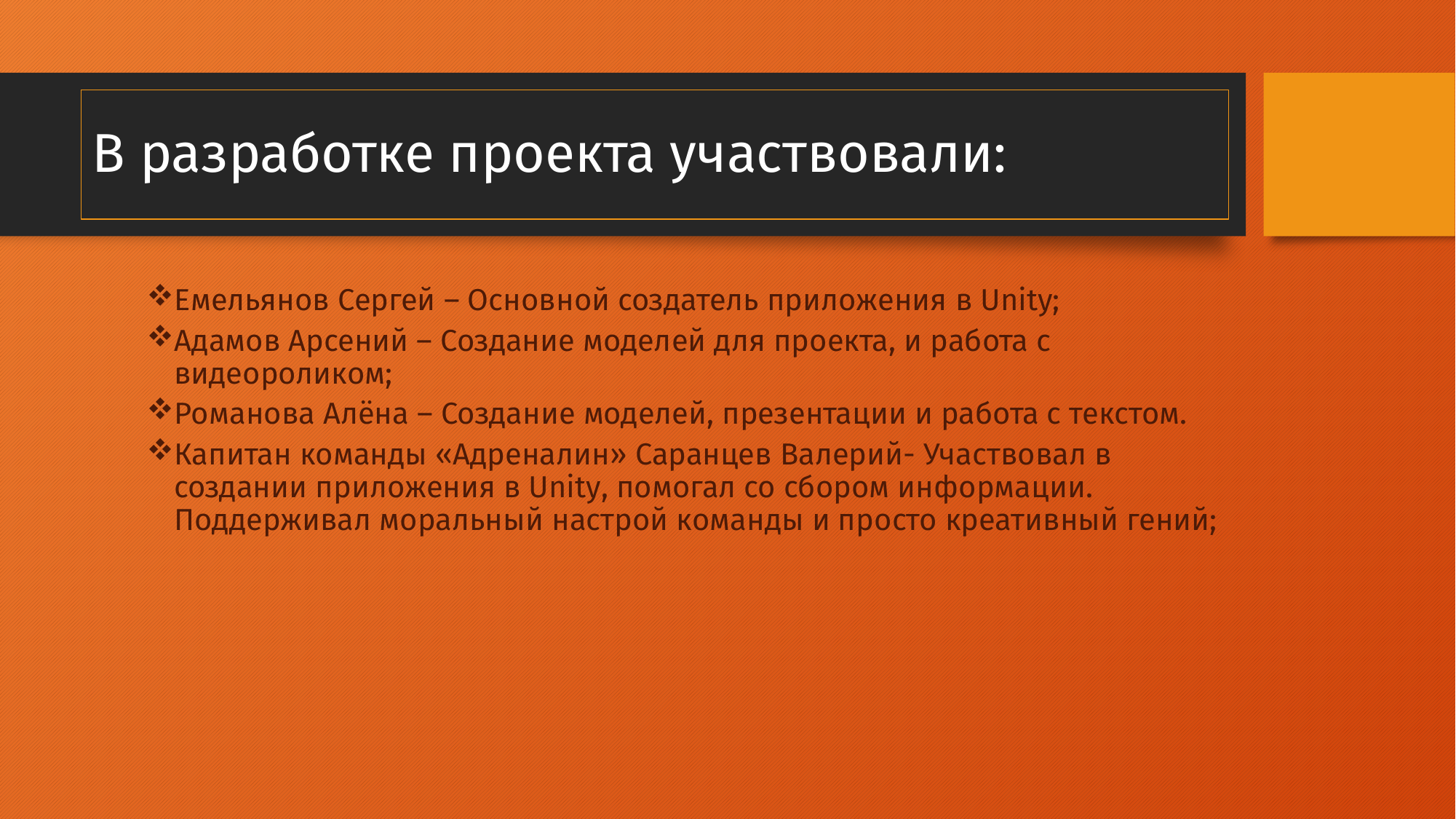

# В разработке проекта участвовали:
Емельянов Сергей – Основной создатель приложения в Unity;
Адамов Арсений – Создание моделей для проекта, и работа с видеороликом;
Романова Алёна – Создание моделей, презентации и работа с текстом.
Капитан команды «Адреналин» Саранцев Валерий- Участвовал в создании приложения в Unity, помогал со сбором информации. Поддерживал моральный настрой команды и просто креативный гений;